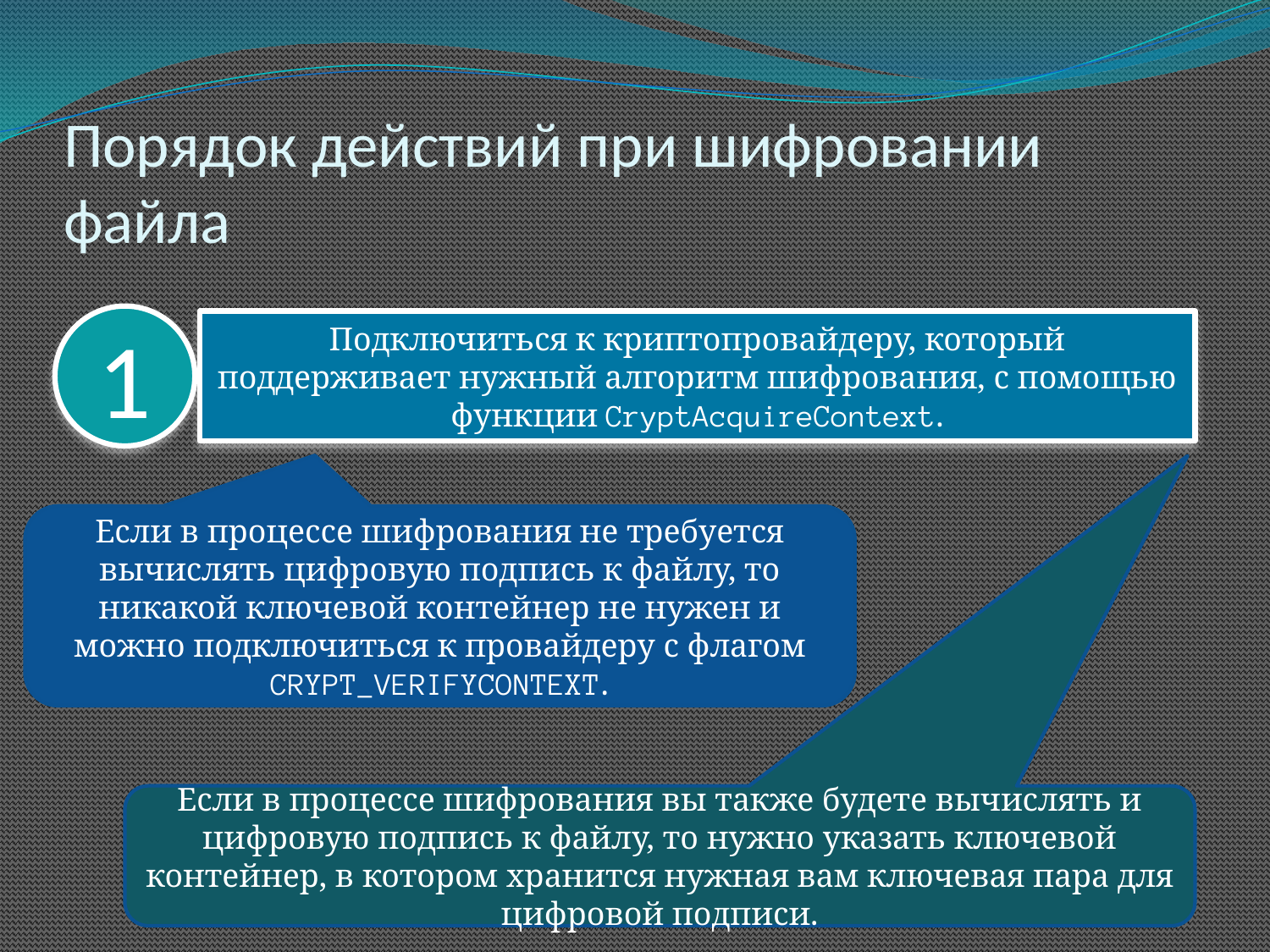

# Порядок действий при шифровании файла
1
Подключиться к криптопровайдеру, который поддерживает нужный алгоритм шифрования, с помощью функции CryptAcquireContext.
Если в процессе шифрования не требуется вычислять цифровую подпись к файлу, то никакой ключевой контейнер не нужен и можно подключиться к провайдеру с флагом CRYPT_VERIFYCONTEXT.
Если в процессе шифрования вы также будете вычислять и цифровую подпись к файлу, то нужно указать ключевой контейнер, в котором хранится нужная вам ключевая пара для цифровой подписи.